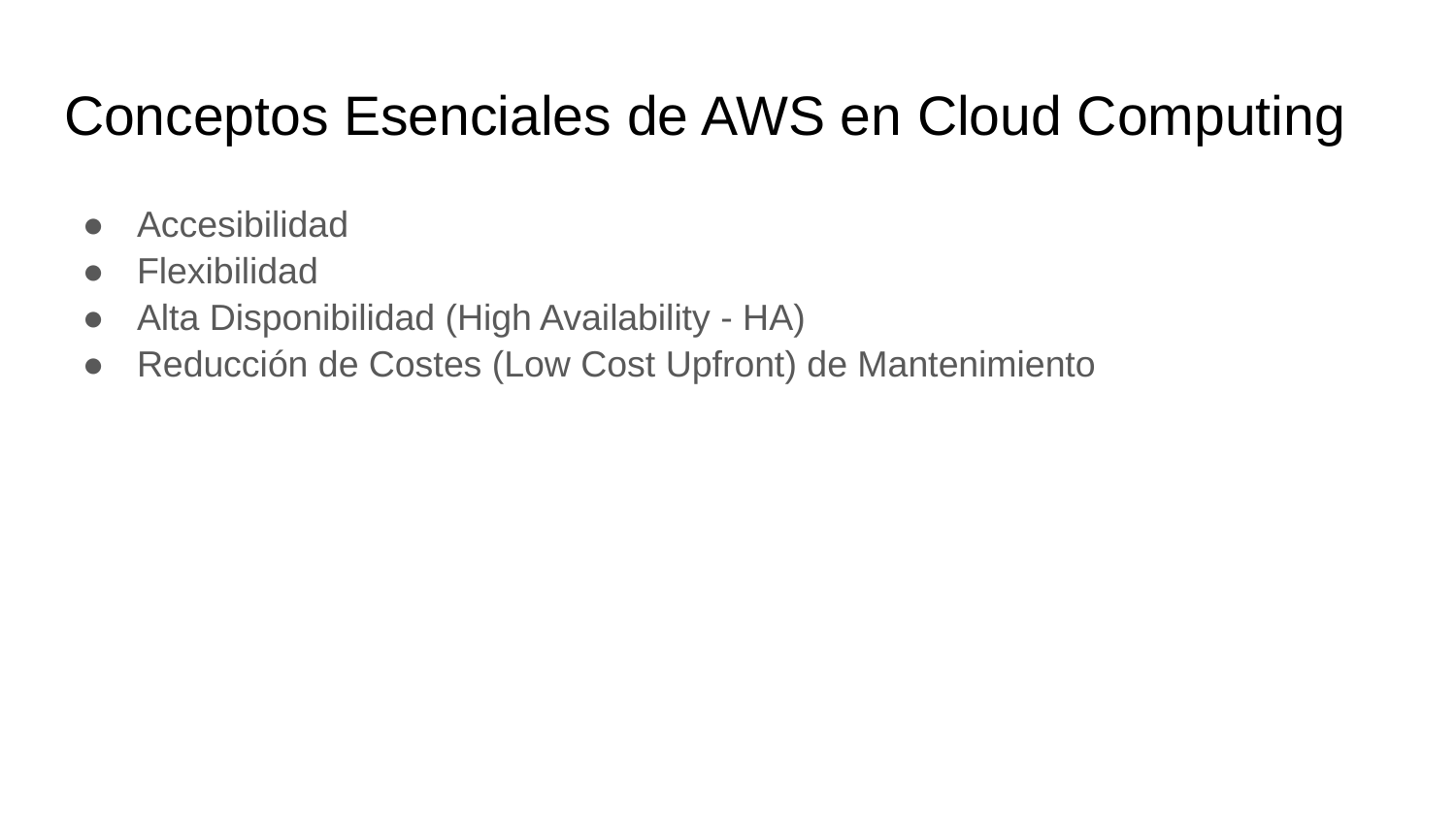

# Conceptos Esenciales de AWS en Cloud Computing
Accesibilidad
Flexibilidad
Alta Disponibilidad (High Availability - HA)
Reducción de Costes (Low Cost Upfront) de Mantenimiento